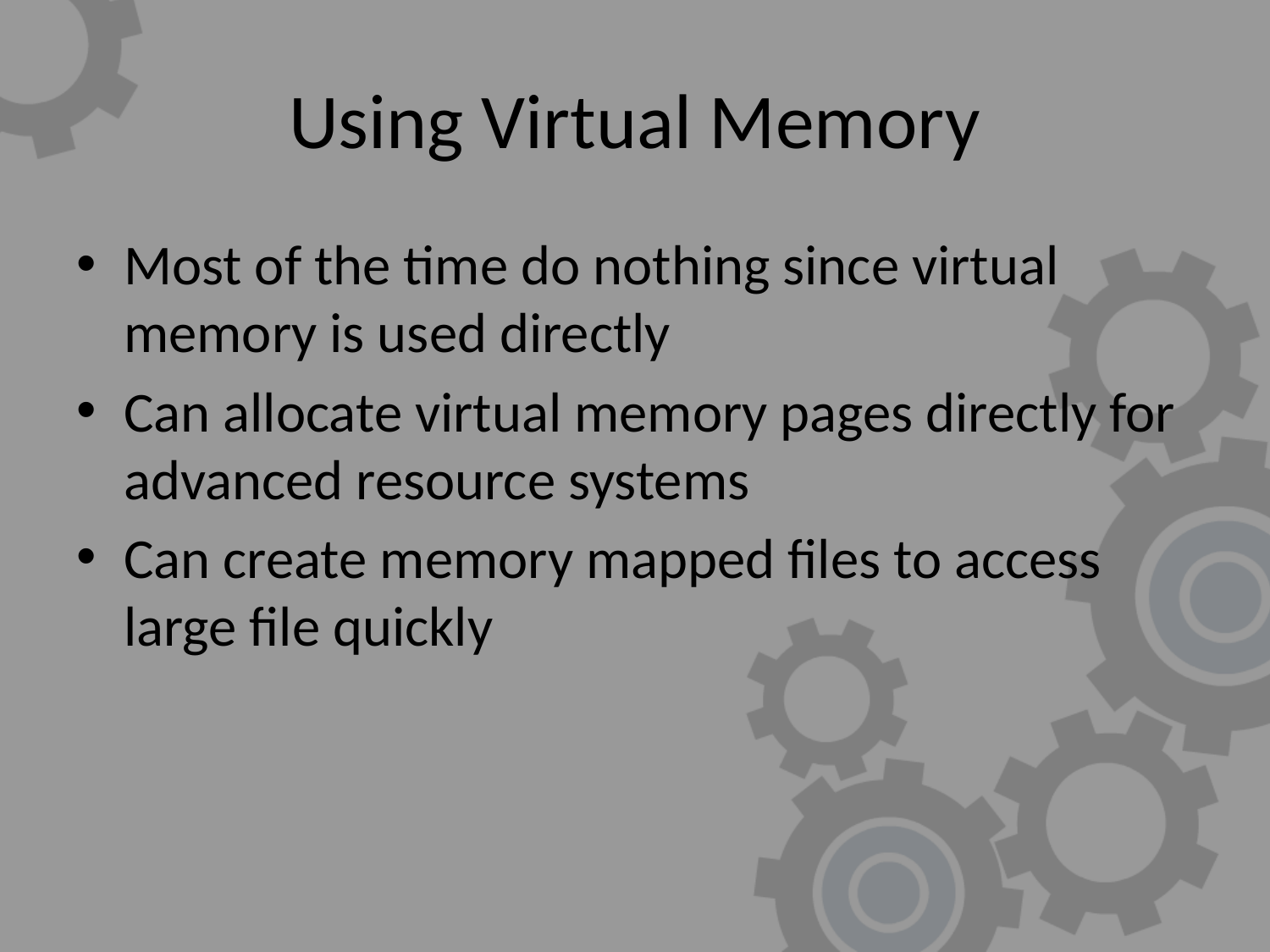

# Using Virtual Memory
Most of the time do nothing since virtual memory is used directly
Can allocate virtual memory pages directly for advanced resource systems
Can create memory mapped files to access large file quickly